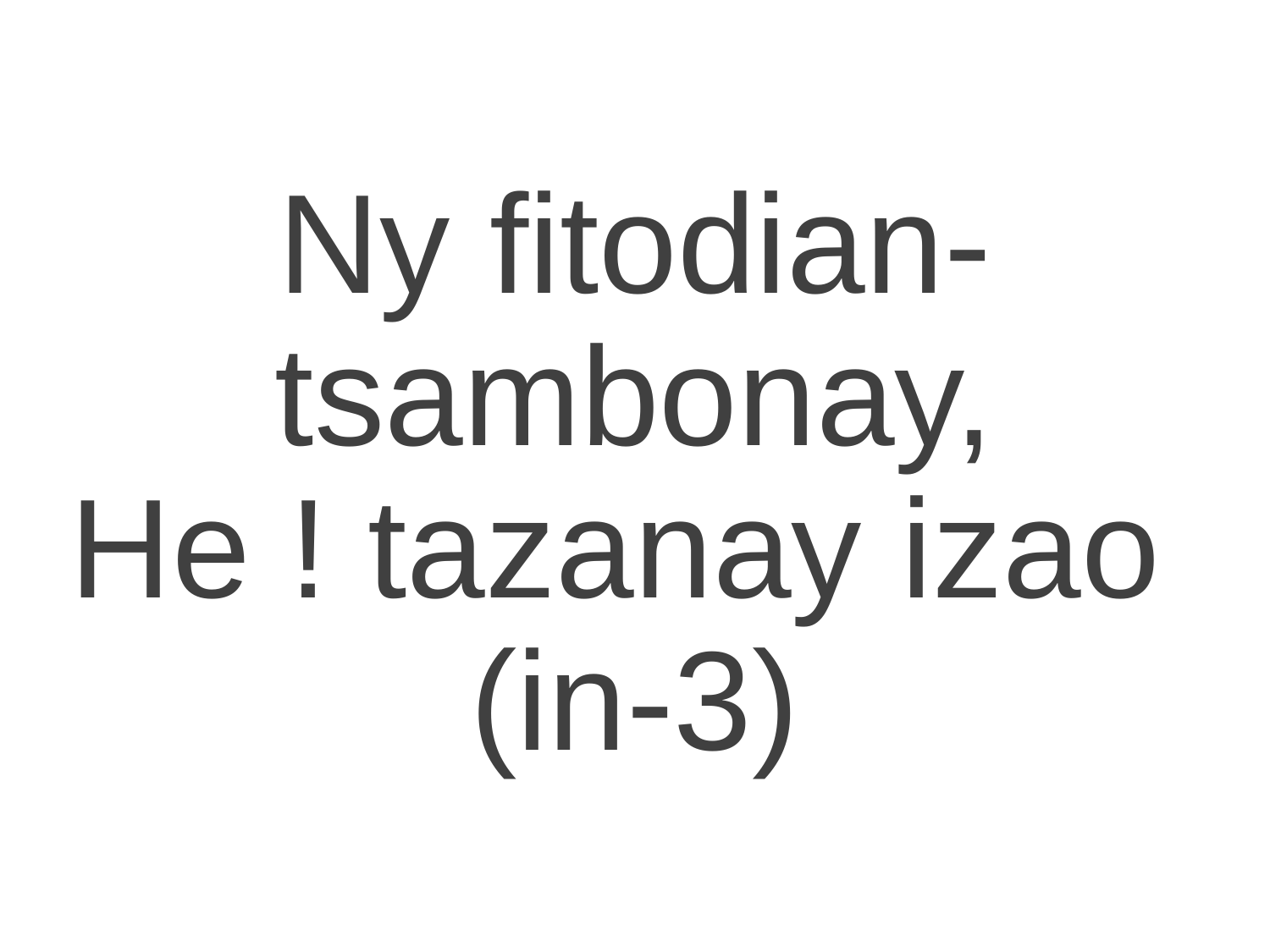

Ny fitodian-tsambonay,
He ! tazanay izao
(in-3)